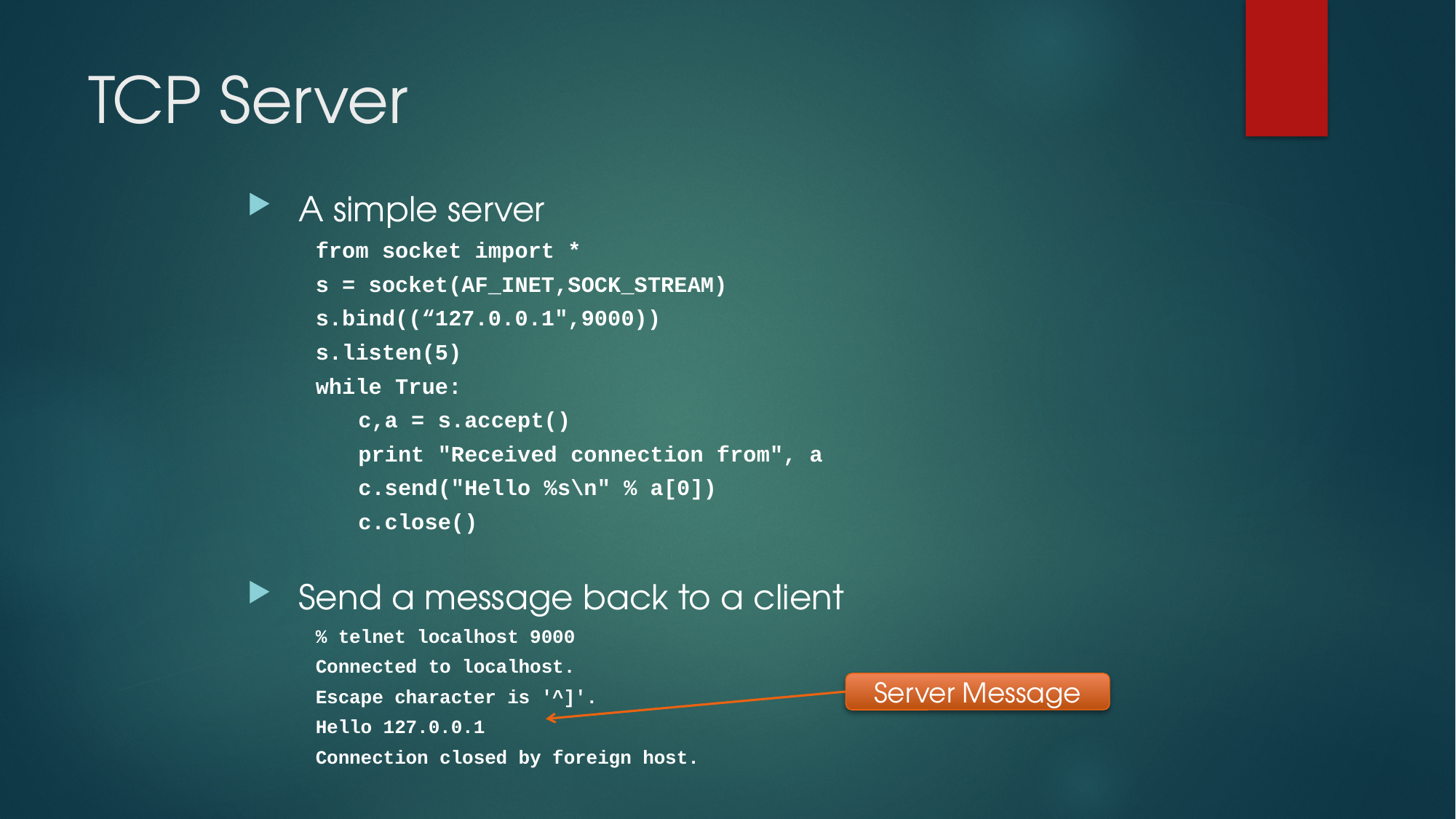

# TCP Server
A simple server
from socket import *
s = socket(AF_INET,SOCK_STREAM)
s.bind((“127.0.0.1",9000))
s.listen(5)
while True:
	c,a = s.accept()
	print "Received connection from", a
	c.send("Hello %s\n" % a[0])
	c.close()

Send a message back to a client
% telnet localhost 9000
Connected to localhost.
Escape character is '^]'.
Hello 127.0.0.1
Connection closed by foreign host.

Server Message